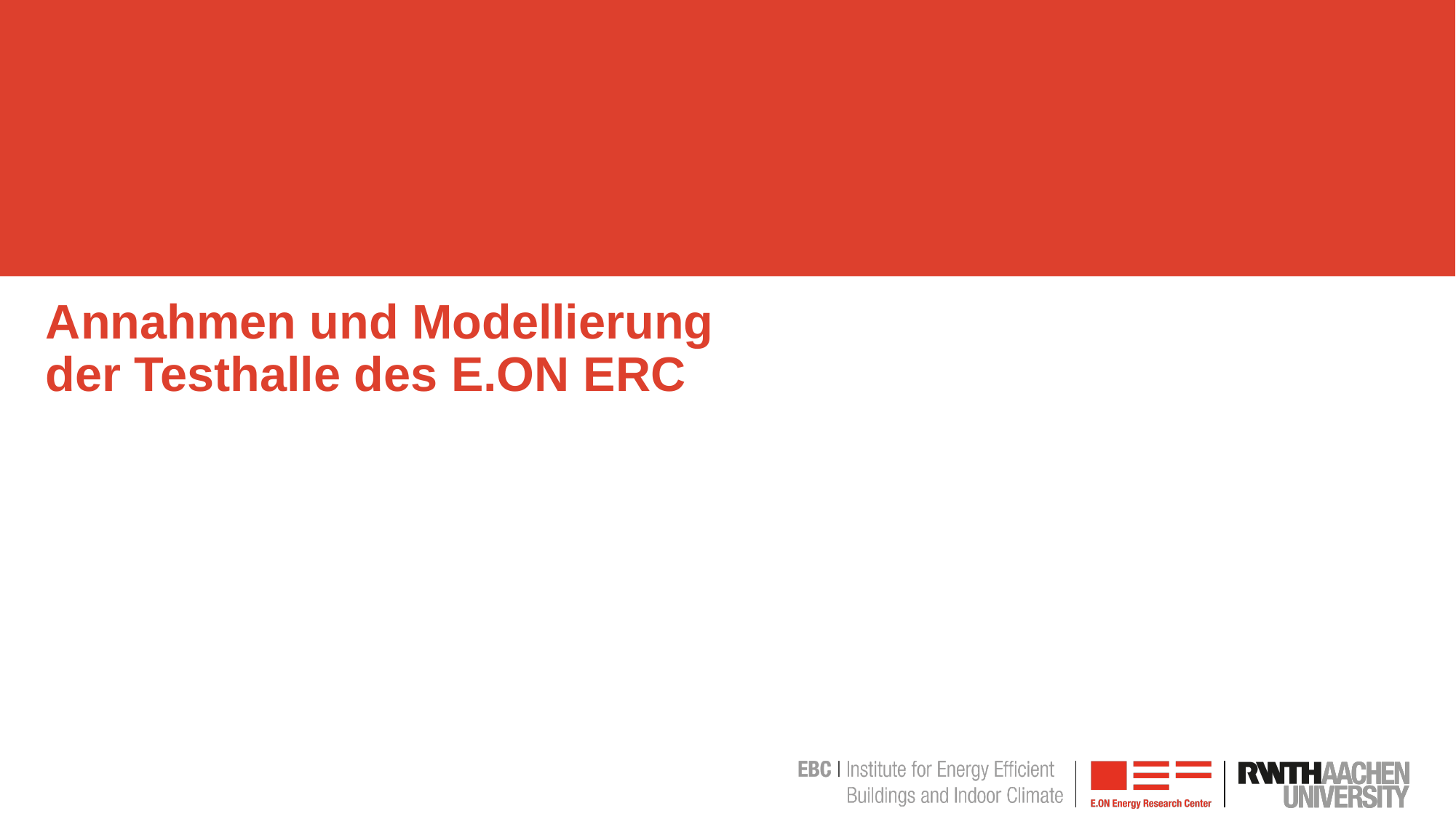

# Annahmen und Modellierung der Testhalle des E.ON ERC